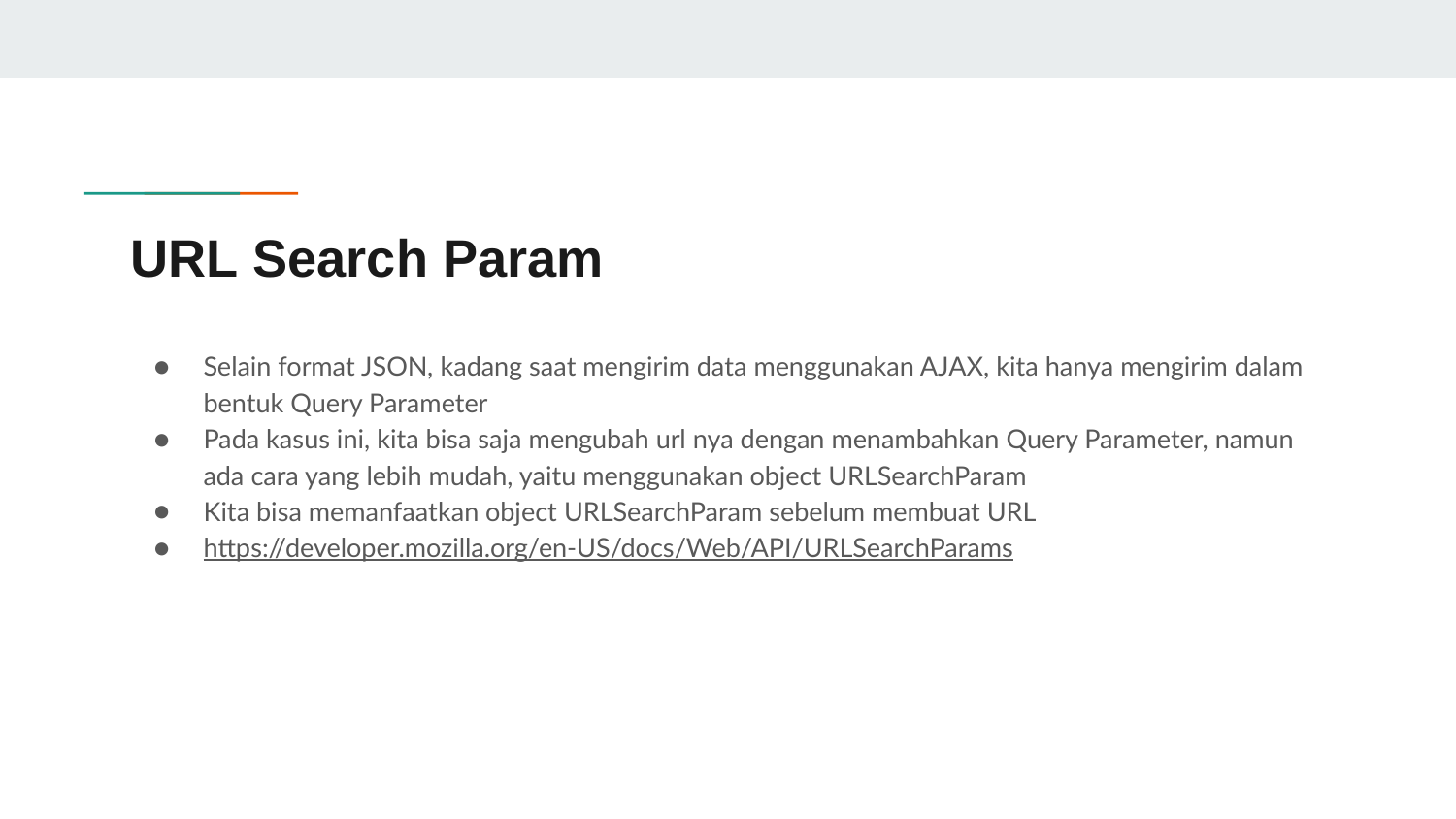

# URL Search Param
Selain format JSON, kadang saat mengirim data menggunakan AJAX, kita hanya mengirim dalam bentuk Query Parameter
Pada kasus ini, kita bisa saja mengubah url nya dengan menambahkan Query Parameter, namun ada cara yang lebih mudah, yaitu menggunakan object URLSearchParam
Kita bisa memanfaatkan object URLSearchParam sebelum membuat URL
https://developer.mozilla.org/en-US/docs/Web/API/URLSearchParams